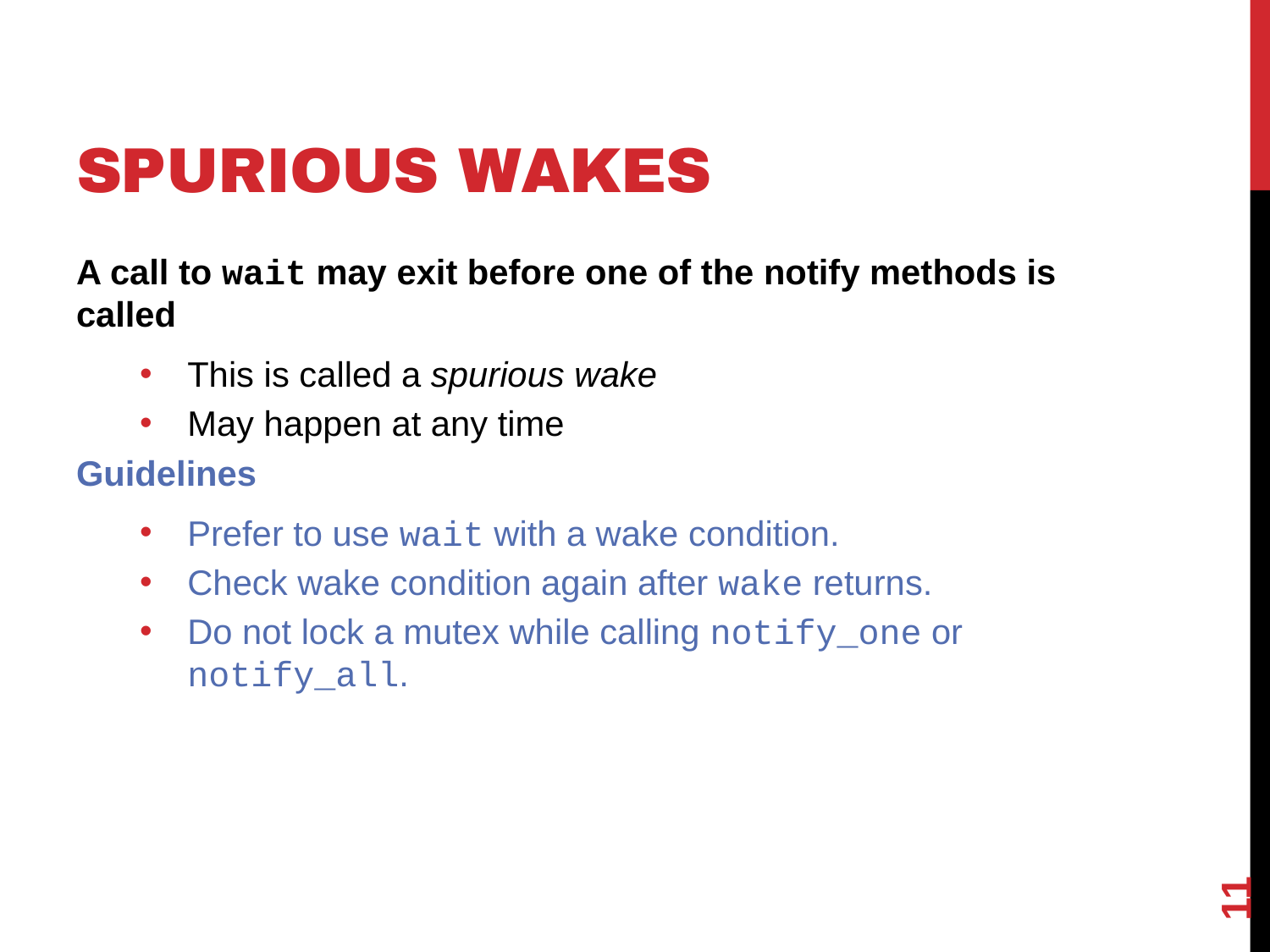

# Spurious wakes
A call to wait may exit before one of the notify methods is called
This is called a spurious wake
May happen at any time
Guidelines
Prefer to use wait with a wake condition.
Check wake condition again after wake returns.
Do not lock a mutex while calling notify_one or notify_all.
11